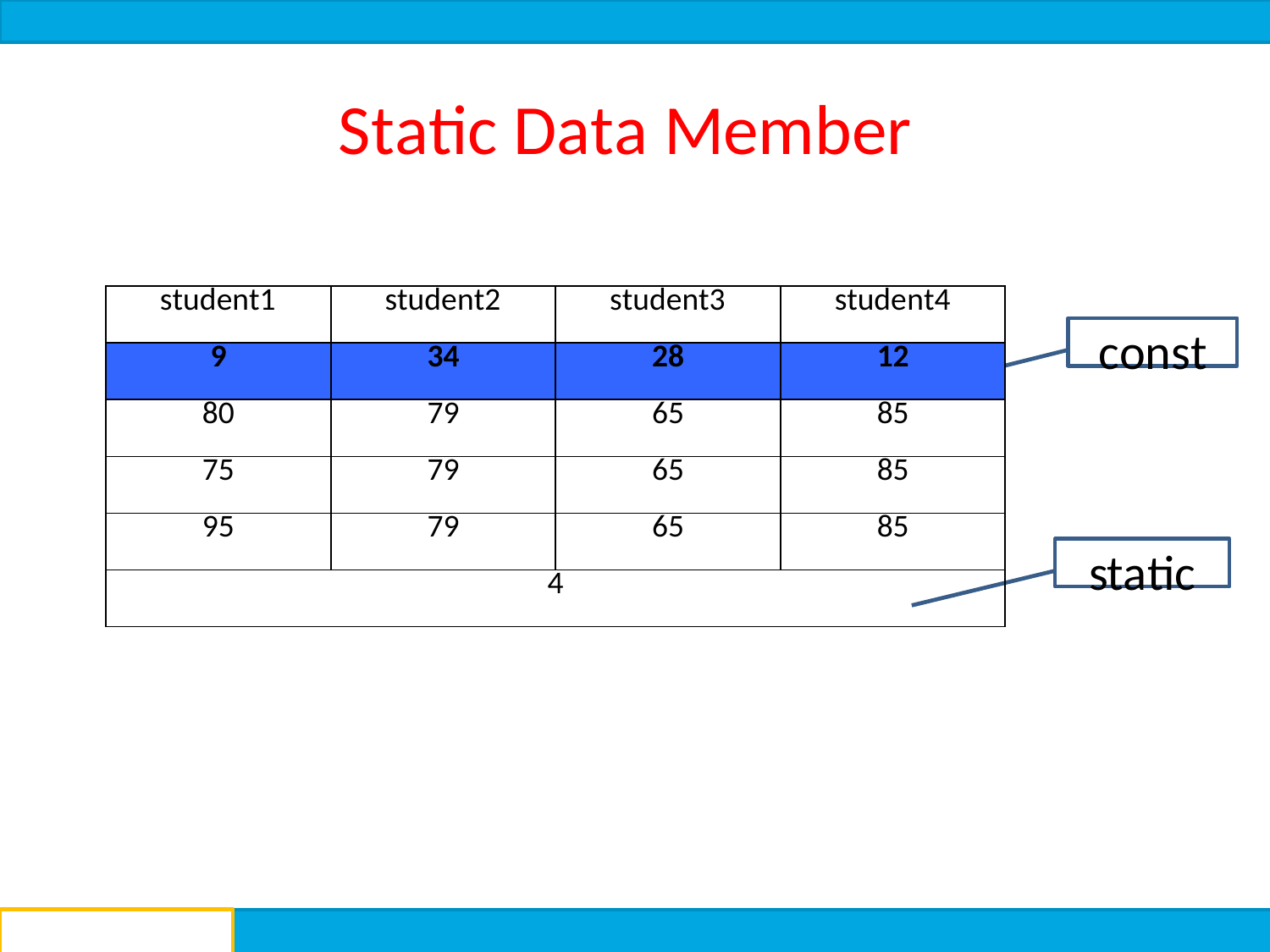

# Static Data Member
| student1 | student2 | student3 | student4 |
| --- | --- | --- | --- |
| 9 | 34 | 28 | 12 |
| 80 | 79 | 65 | 85 |
| 75 | 79 | 65 | 85 |
| 95 | 79 | 65 | 85 |
| 4 |  |  |  |

const

static